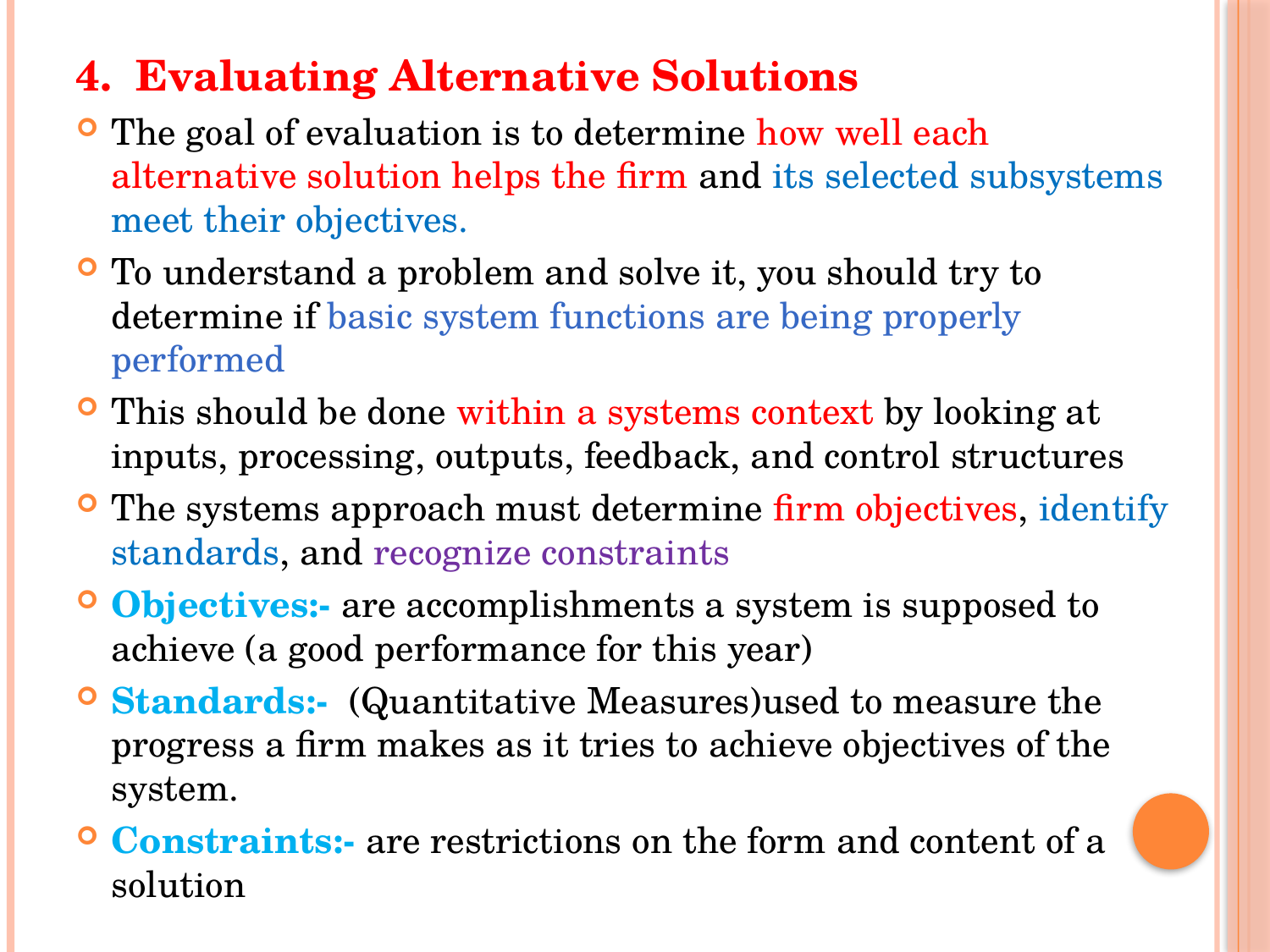

4.  Evaluating Alternative Solutions
The goal of evaluation is to determine how well each alternative solution helps the firm and its selected subsystems meet their objectives.
To understand a problem and solve it, you should try to determine if basic system functions are being properly performed
This should be done within a systems context by looking at inputs, processing, outputs, feedback, and control structures
The systems approach must determine firm objectives, identify standards, and recognize constraints
Objectives:- are accomplishments a system is supposed to achieve (a good performance for this year)
Standards:-  (Quantitative Measures)used to measure the progress a firm makes as it tries to achieve objectives of the system.
Constraints:- are restrictions on the form and content of a solution